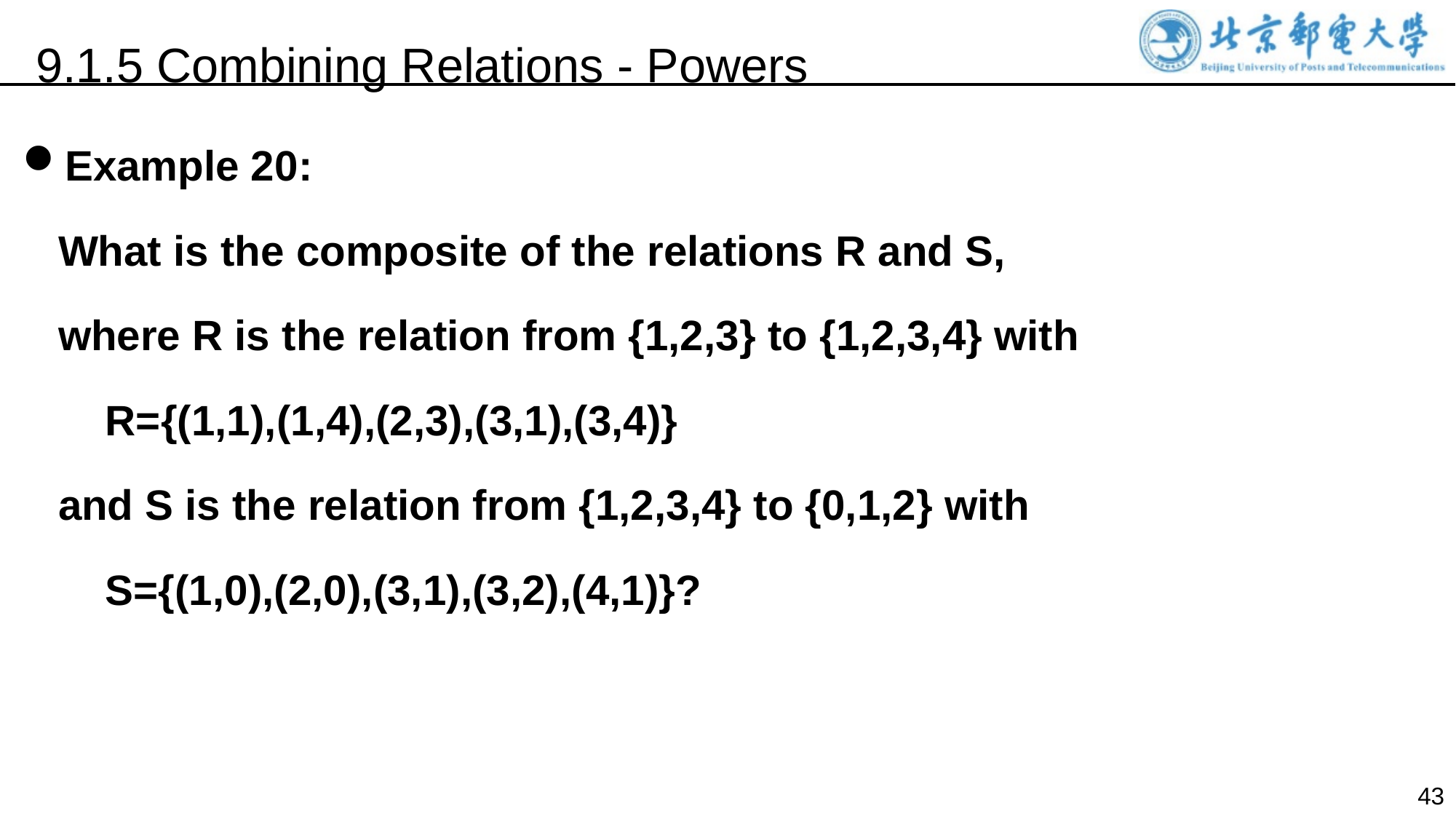

9.1.5 Combining Relations - Powers
Example 20:
   What is the composite of the relations R and S,
   where R is the relation from {1,2,3} to {1,2,3,4} with
       R={(1,1),(1,4),(2,3),(3,1),(3,4)}
   and S is the relation from {1,2,3,4} to {0,1,2} with
       S={(1,0),(2,0),(3,1),(3,2),(4,1)}?